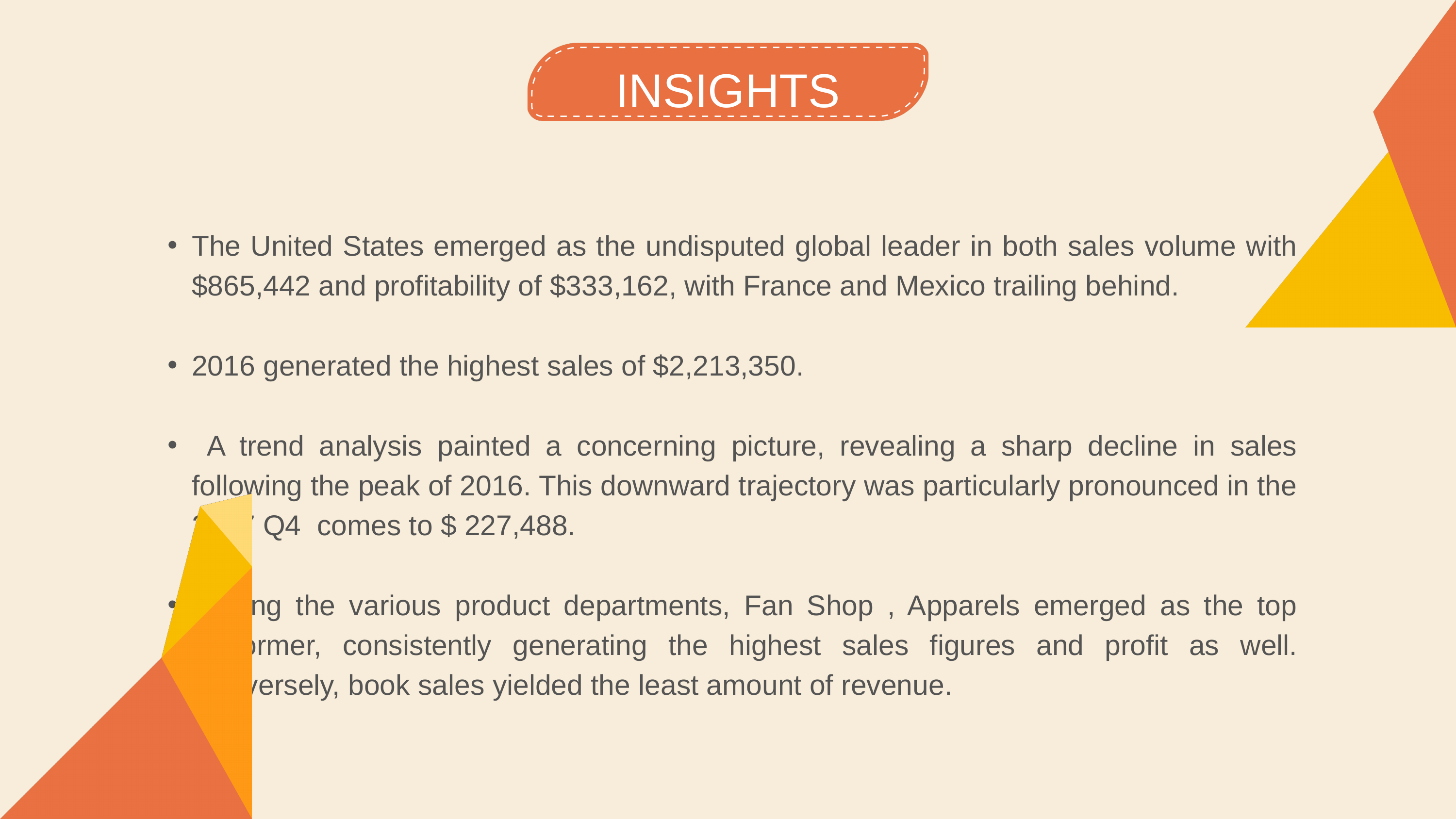

INSIGHTS
The United States emerged as the undisputed global leader in both sales volume with $865,442 and profitability of $333,162, with France and Mexico trailing behind.

2016 generated the highest sales of $2,213,350.

 A trend analysis painted a concerning picture, revealing a sharp decline in sales following the peak of 2016. This downward trajectory was particularly pronounced in the 2017 Q4  comes to $ 227,488.

Among the various product departments, Fan Shop , Apparels emerged as the top performer, consistently generating the highest sales figures and profit as well. Conversely, book sales yielded the least amount of revenue.